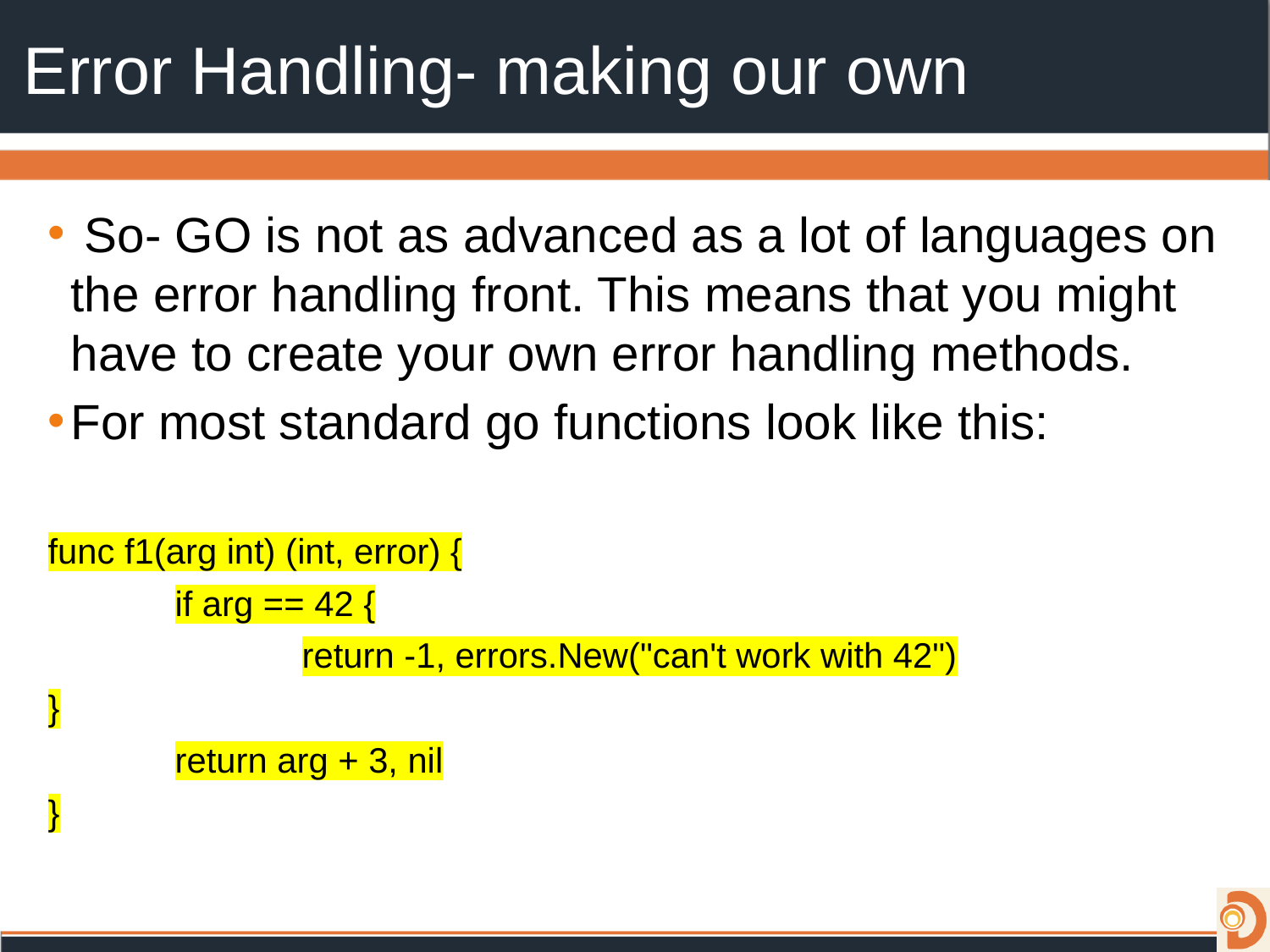

# Error Handling- making our own
 So- GO is not as advanced as a lot of languages on the error handling front. This means that you might have to create your own error handling methods.
For most standard go functions look like this:

func f1(arg int) (int, error) {
	if arg == 42 {
		return -1, errors.New("can't work with 42")
}
	return arg + 3, nil
}